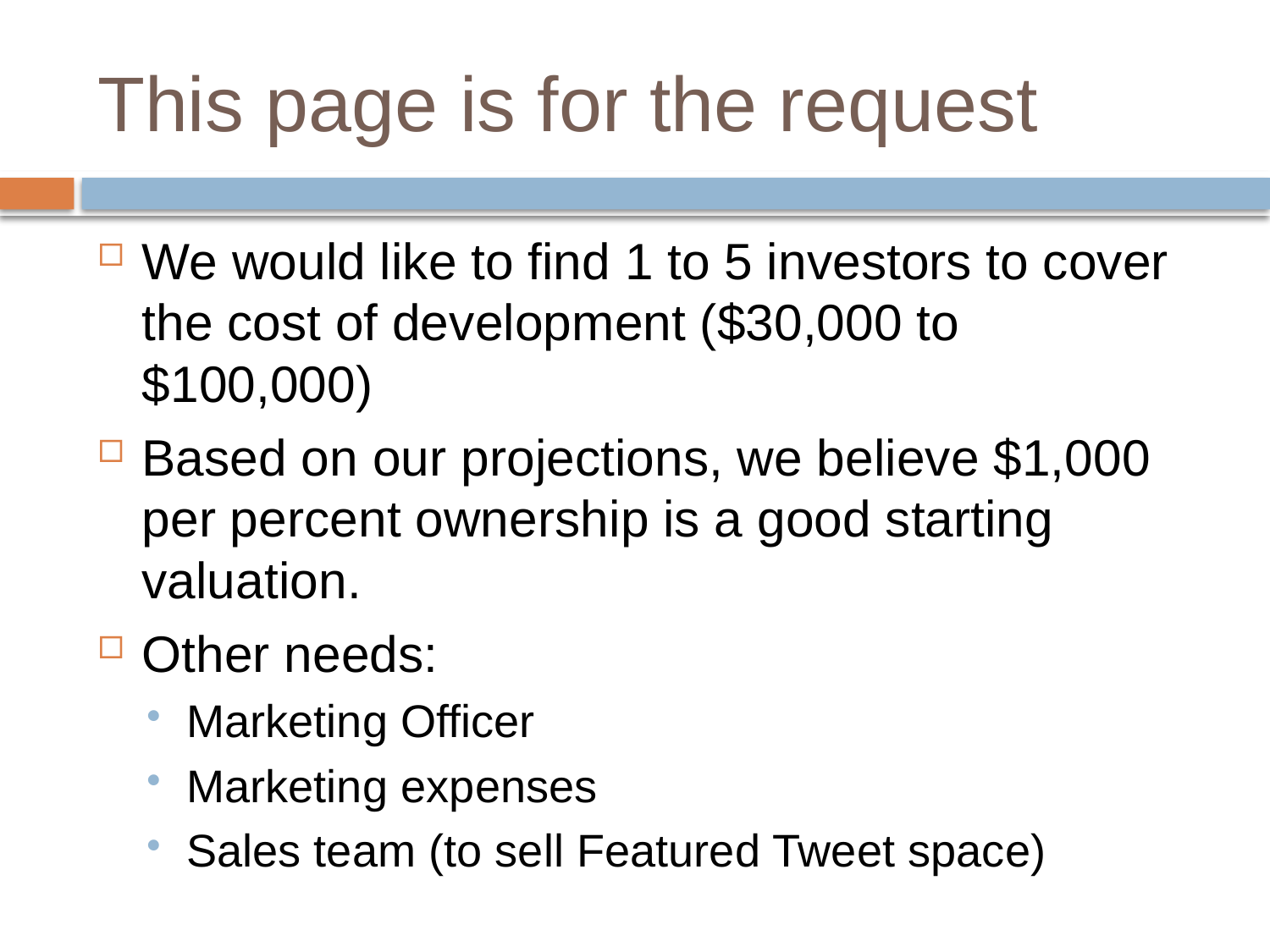

# This page is for the request
We would like to find 1 to 5 investors to cover the cost of development ($30,000 to $100,000)
Based on our projections, we believe $1,000 per percent ownership is a good starting valuation.
Other needs:
Marketing Officer
Marketing expenses
Sales team (to sell Featured Tweet space)